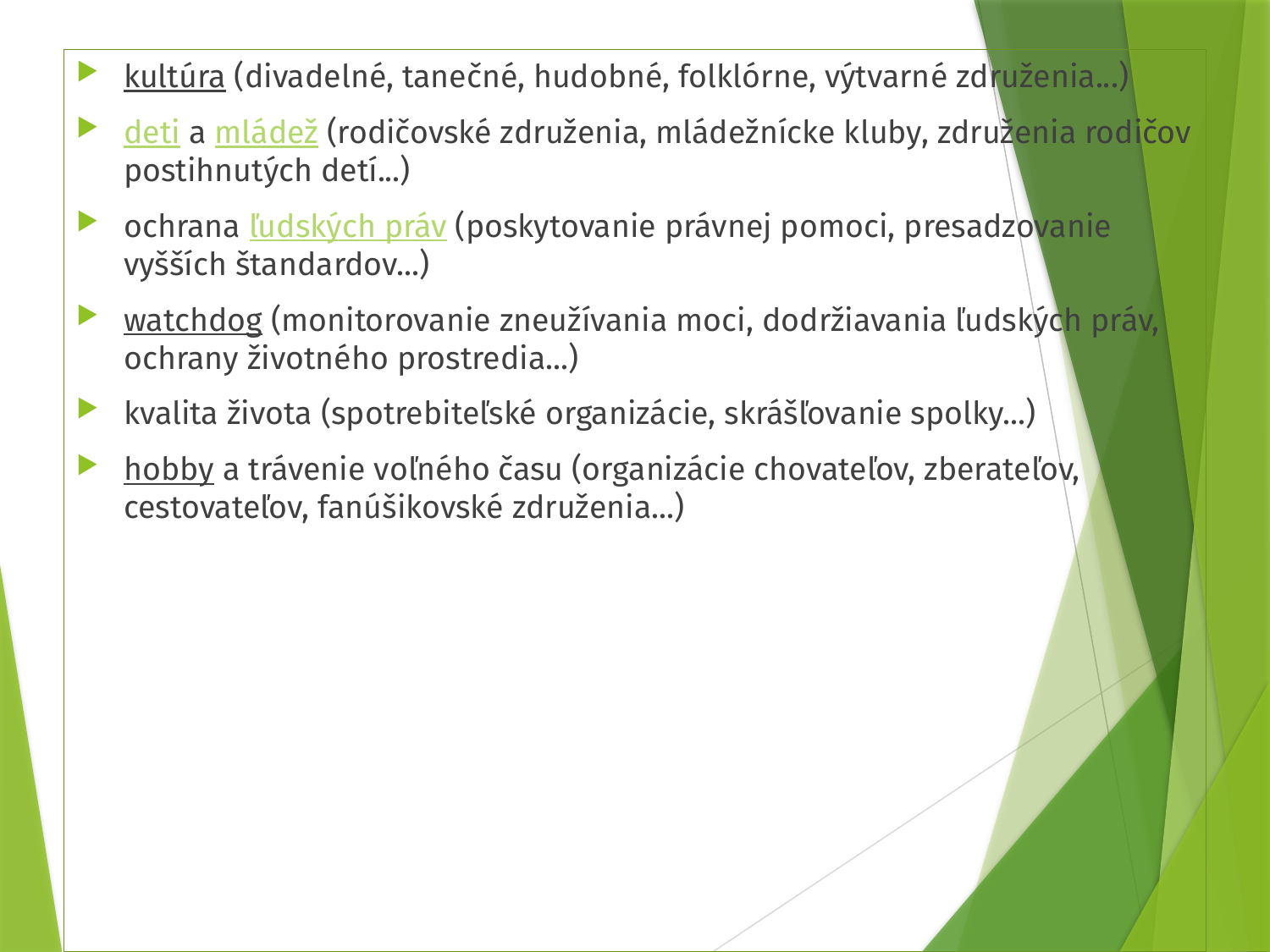

#
kultúra (divadelné, tanečné, hudobné, folklórne, výtvarné združenia...)
deti a mládež (rodičovské združenia, mládežnícke kluby, združenia rodičov postihnutých detí...)
ochrana ľudských práv (poskytovanie právnej pomoci, presadzovanie vyšších štandardov...)
watchdog (monitorovanie zneužívania moci, dodržiavania ľudských práv, ochrany životného prostredia...)
kvalita života (spotrebiteľské organizácie, skrášľovanie spolky...)
hobby a trávenie voľného času (organizácie chovateľov, zberateľov, cestovateľov, fanúšikovské združenia...)